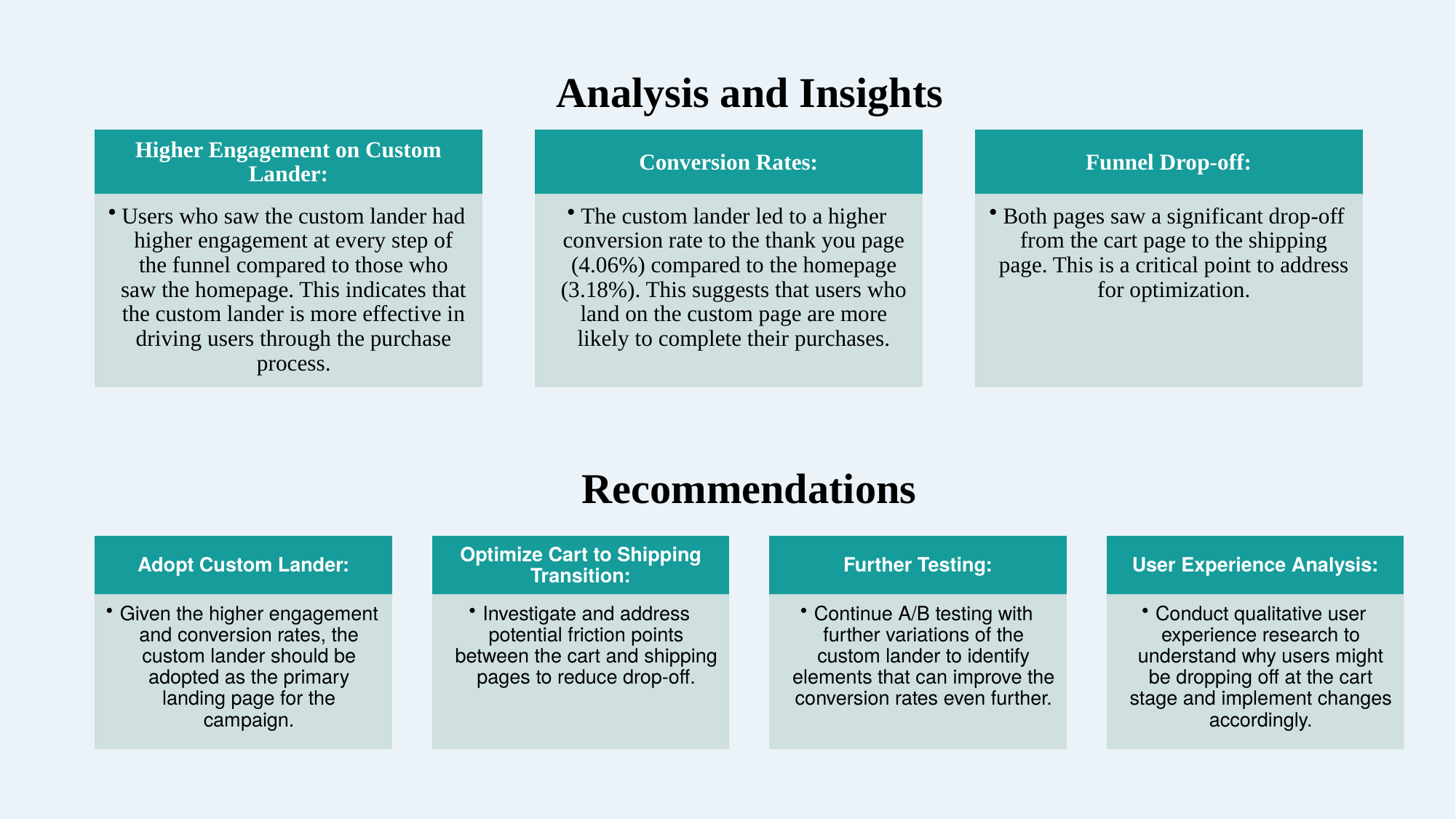

Analysis and Insights
Higher Engagement on Custom Lander:
Users who saw the custom lander had higher engagement at every step of the funnel compared to those who saw the homepage. This indicates that the custom lander is more effective in driving users through the purchase process.
Conversion Rates:
The custom lander led to a higher conversion rate to the thank you page (4.06%) compared to the homepage (3.18%). This suggests that users who land on the custom page are more likely to complete their purchases.
Funnel Drop-off:
Both pages saw a significant drop-off from the cart page to the shipping page. This is a critical point to address for optimization.
Recommendations
Adopt Custom Lander:
Given the higher engagement and conversion rates, the custom lander should be adopted as the primary landing page for the campaign.
Optimize Cart to Shipping Transition:
Investigate and address potential friction points between the cart and shipping pages to reduce drop-off.
Further Testing:
Continue A/B testing with further variations of the custom lander to identify elements that can improve the conversion rates even further.
User Experience Analysis:
Conduct qualitative user experience research to understand why users might be dropping off at the cart stage and implement changes accordingly.